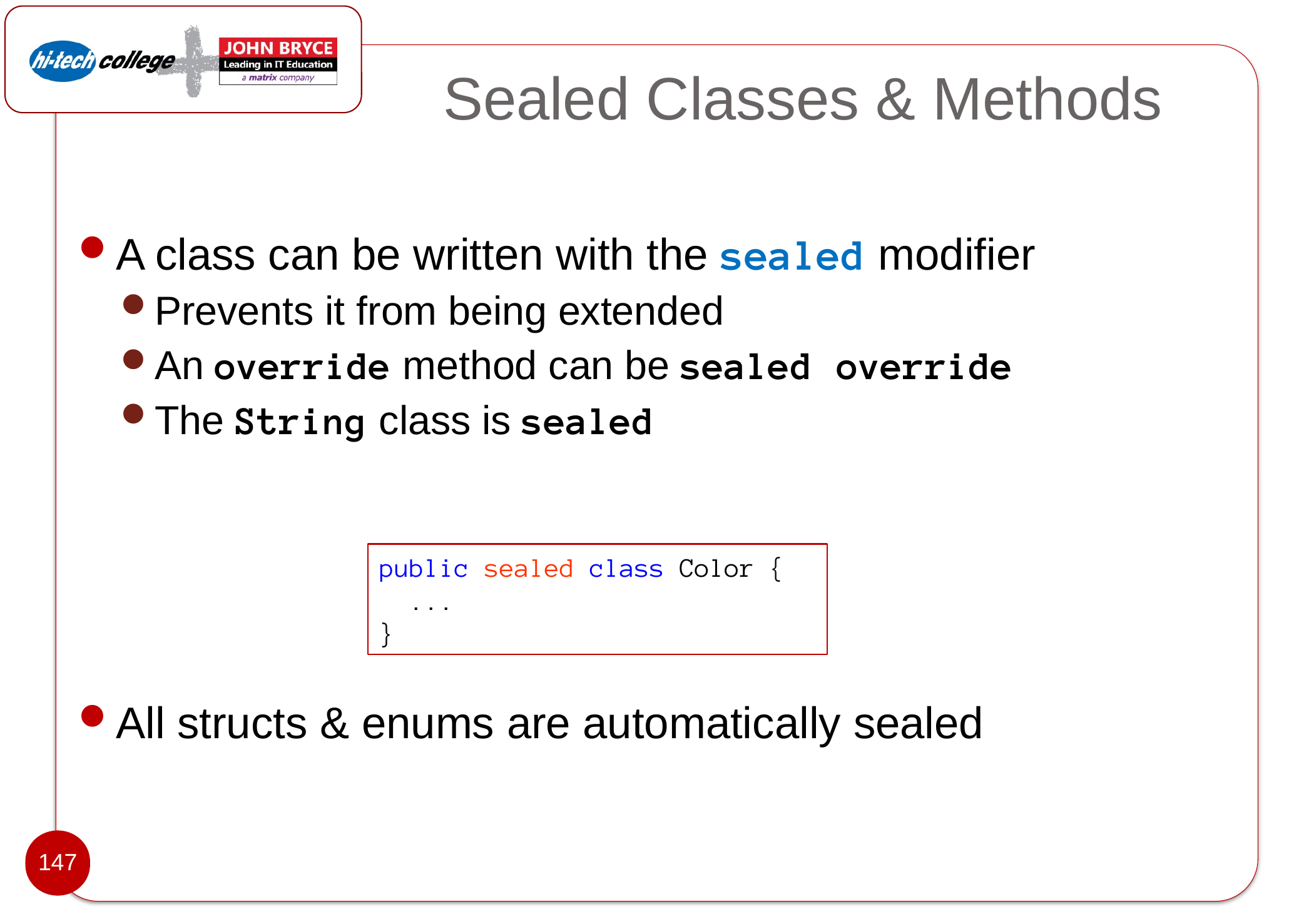

# Sealed Classes & Methods
A class can be written with the sealed modifier
Prevents it from being extended
An override method can be sealed override
The String class is sealed
All structs & enums are automatically sealed
public sealed class Color {
  ...
}
147